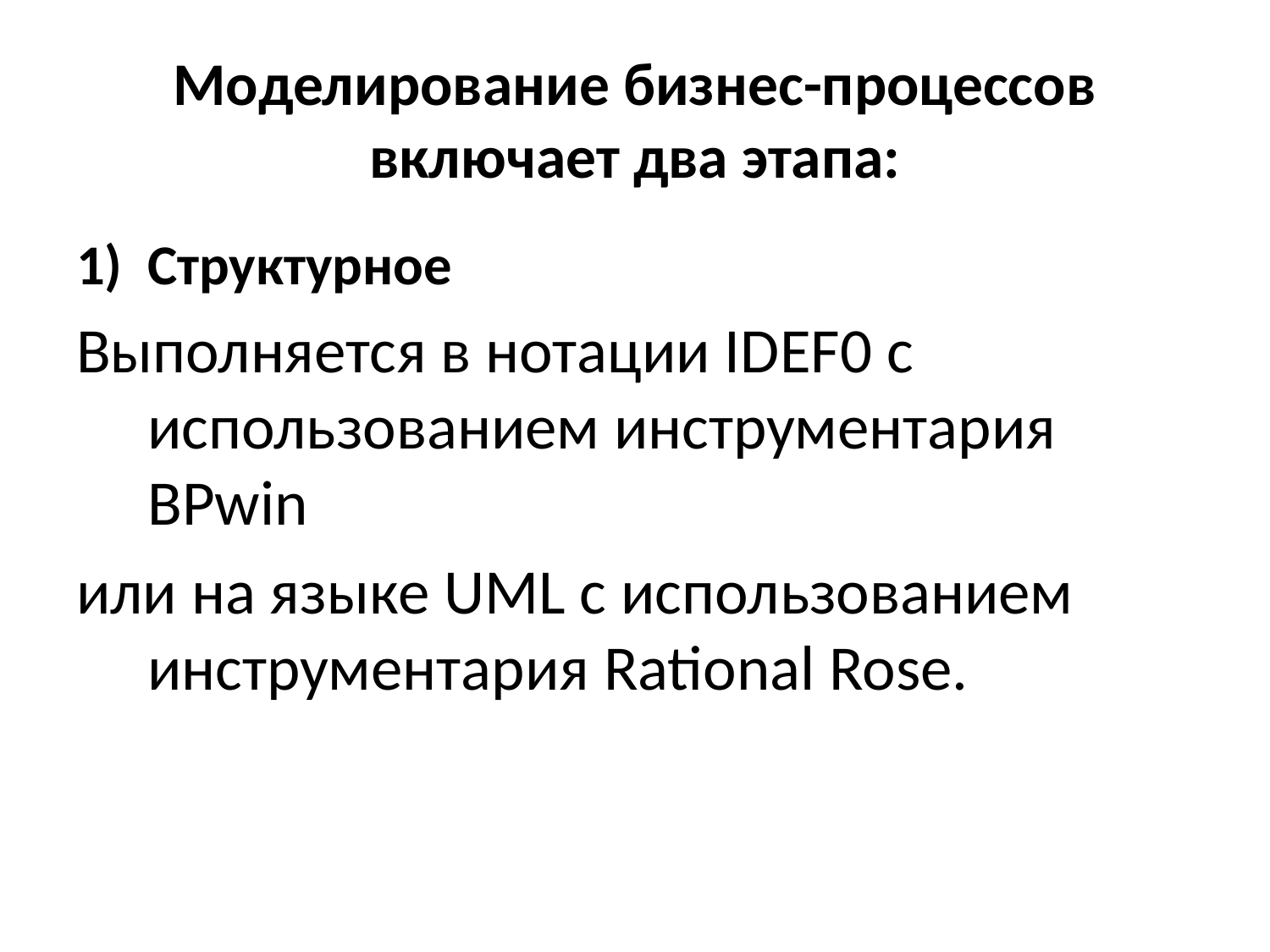

# Моделирование бизнес-процессов включает два этапа:
Структурное
Выполняется в нотации IDEF0 с использованием инструментария BPwin
или на языке UML с использованием инструментария Rational Rose.